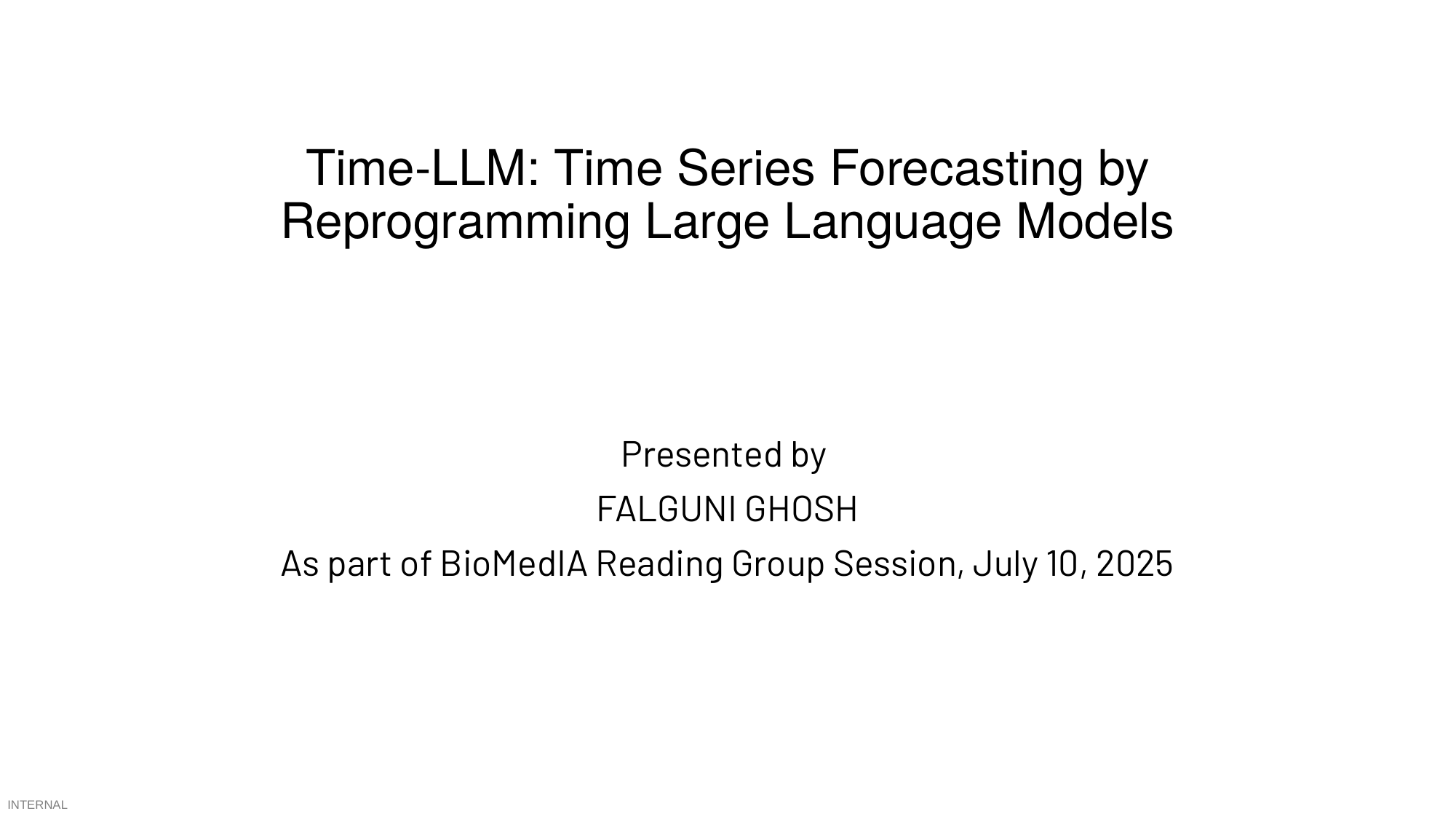

# Time-LLM: Time Series Forecasting by Reprogramming Large Language Models
Presented by
FALGUNI GHOSH
As part of BioMedIA Reading Group Session, July 10, 2025